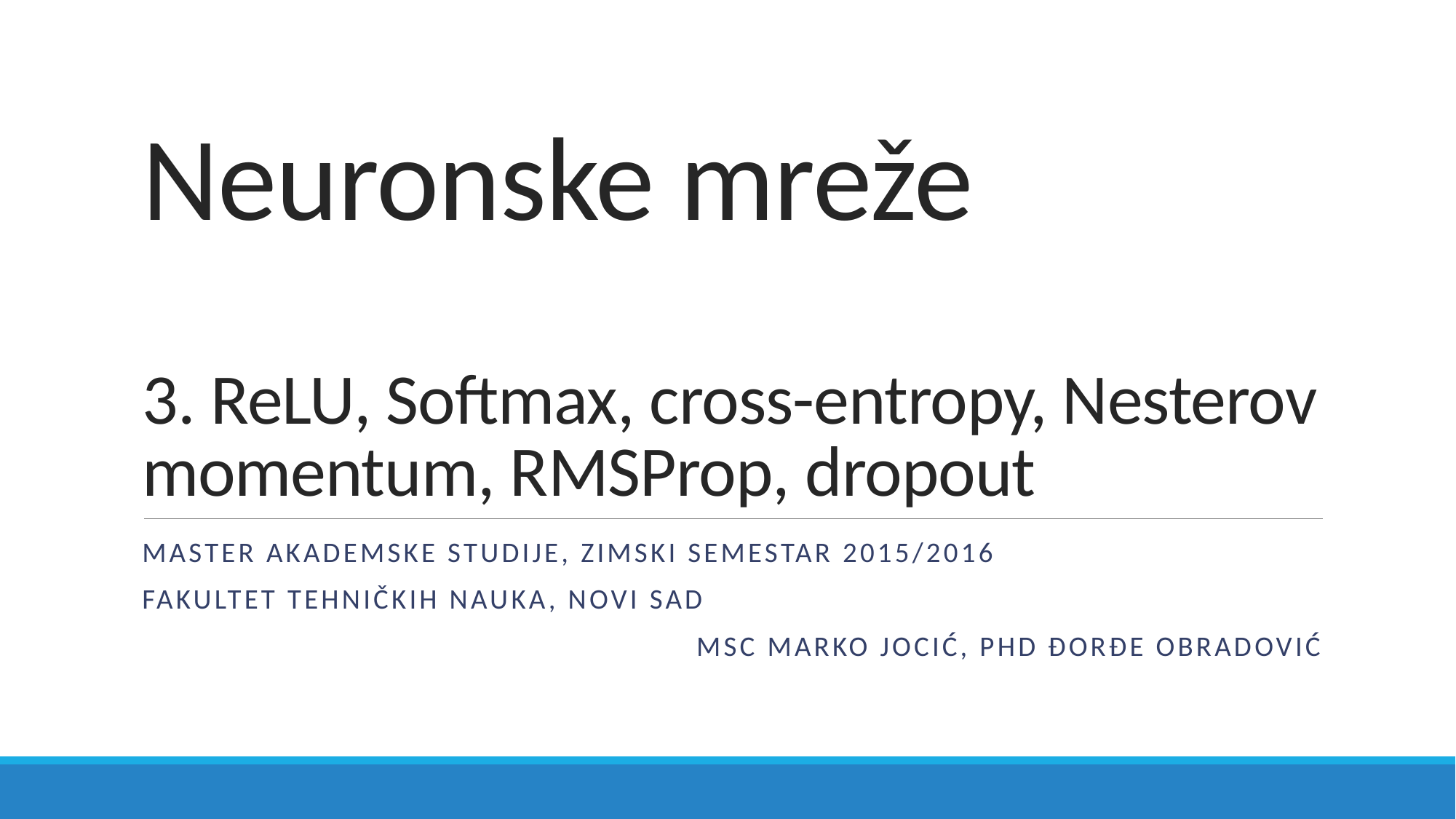

# Neuronske mreže 3. ReLU, Softmax, cross-entropy, Nesterov momentum, RMSProp, dropout
Master akademske studije, zimski semestar 2015/2016
Fakultet tehničkih nauka, novi sad
Msc Marko jocić, phd đorđe obradović